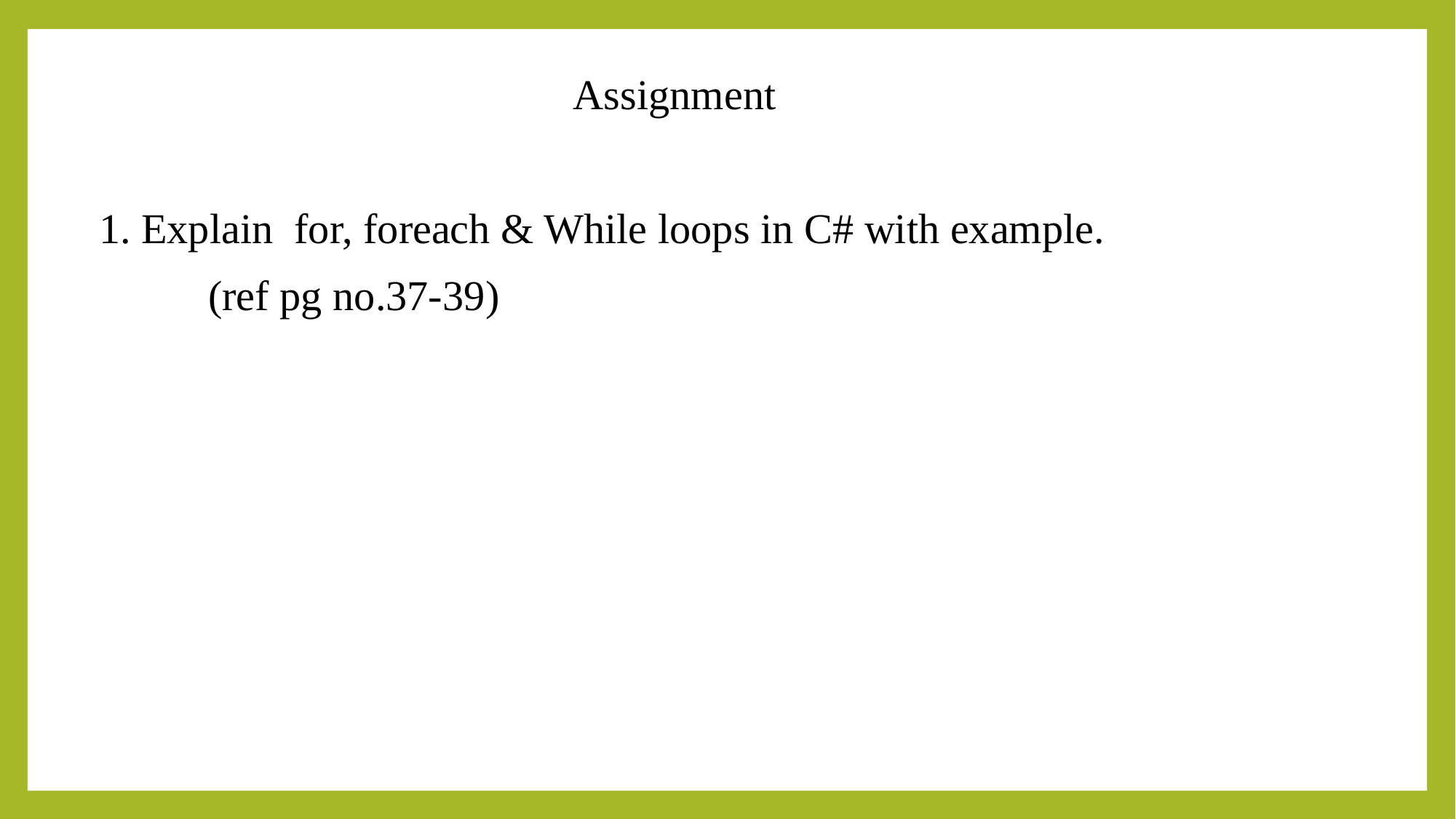

Assignment

1. Explain  for, foreach & While loops in C# with example.
	(ref pg no.37-39)